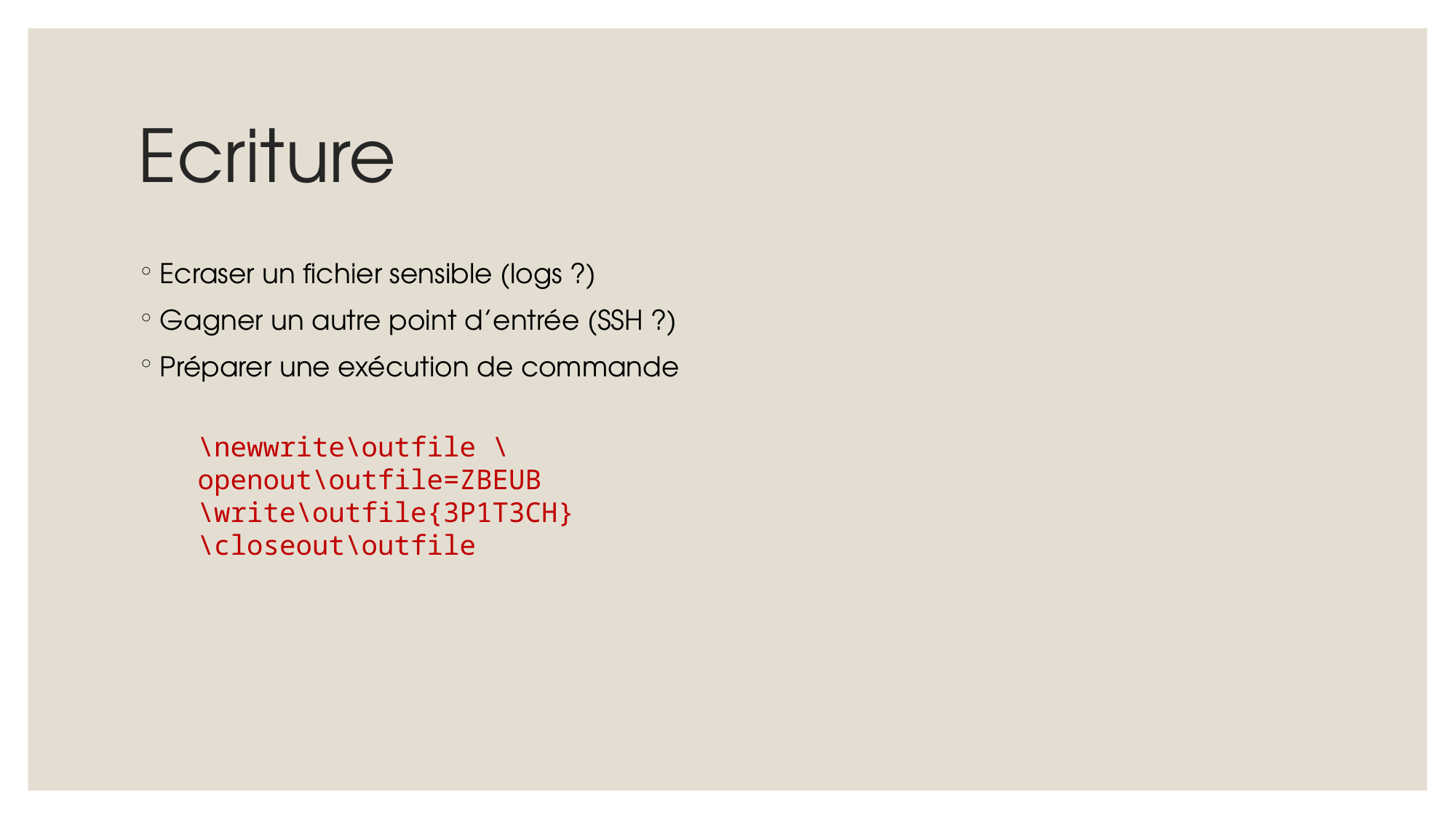

# Ecriture
Ecraser un fichier sensible (logs ?)
Gagner un autre point d’entrée (SSH ?)
Préparer une exécution de commande
\newwrite\outfile \openout\outfile=ZBEUB
\write\outfile{3P1T3CH} \closeout\outfile